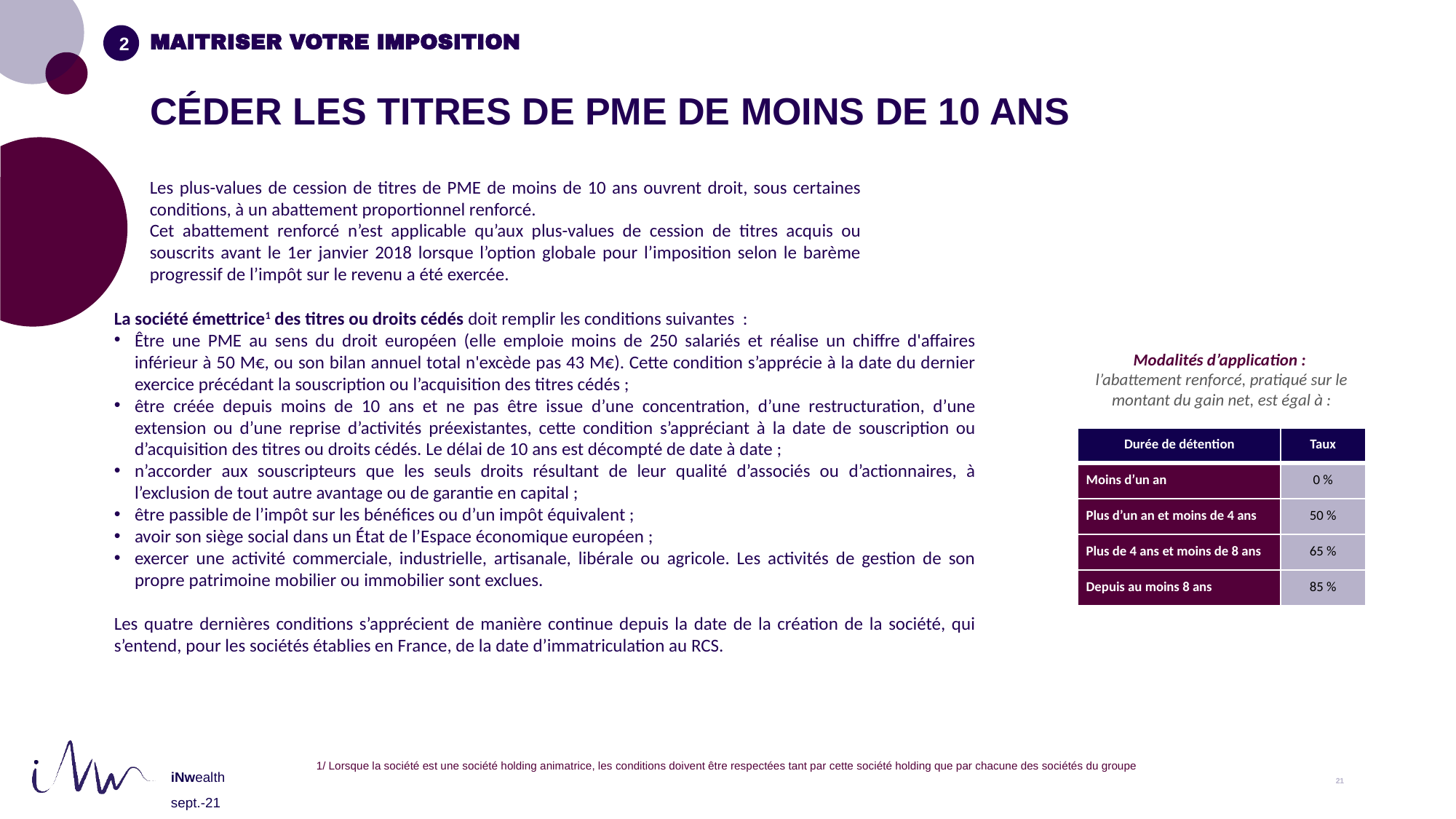

MAITRISER VOTRE IMPOSITION
# CÉDER LES TITRES DE PME DE MOINS DE 10 ANS
Les plus-values de cession de titres de PME de moins de 10 ans ouvrent droit, sous certaines conditions, à un abattement proportionnel renforcé.
Cet abattement renforcé n’est applicable qu’aux plus-values de cession de titres acquis ou souscrits avant le 1er janvier 2018 lorsque l’option globale pour l’imposition selon le barème progressif de l’impôt sur le revenu a été exercée.
La société émettrice1 des titres ou droits cédés doit remplir les conditions suivantes  :
Être une PME au sens du droit européen (elle emploie moins de 250 salariés et réalise un chiffre d'affaires inférieur à 50 M€, ou son bilan annuel total n'excède pas 43 M€). Cette condition s’apprécie à la date du dernier exercice précédant la souscription ou l’acquisition des titres cédés ;
être créée depuis moins de 10 ans et ne pas être issue d’une concentration, d’une restructuration, d’une extension ou d’une reprise d’activités préexistantes, cette condition s’appréciant à la date de souscription ou d’acquisition des titres ou droits cédés. Le délai de 10 ans est décompté de date à date ;
n’accorder aux souscripteurs que les seuls droits résultant de leur qualité d’associés ou d’actionnaires, à l’exclusion de tout autre avantage ou de garantie en capital ;
être passible de l’impôt sur les bénéfices ou d’un impôt équivalent ;
avoir son siège social dans un État de l’Espace économique européen ;
exercer une activité commerciale, industrielle, artisanale, libérale ou agricole. Les activités de gestion de son propre patrimoine mobilier ou immobilier sont exclues.

Les quatre dernières conditions s’apprécient de manière continue depuis la date de la création de la société, qui s’entend, pour les sociétés établies en France, de la date d’immatriculation au RCS.

Modalités d’application :
l’abattement renforcé, pratiqué sur le montant du gain net, est égal à :
| Durée de détention | Taux |
| --- | --- |
| Moins d’un an | 0 % |
| Plus d’un an et moins de 4 ans | 50 % |
| Plus de 4 ans et moins de 8 ans | 65 % |
| Depuis au moins 8 ans | 85 % |
1/ Lorsque la société est une société holding animatrice, les conditions doivent être respectées tant par cette société holding que par chacune des sociétés du groupe